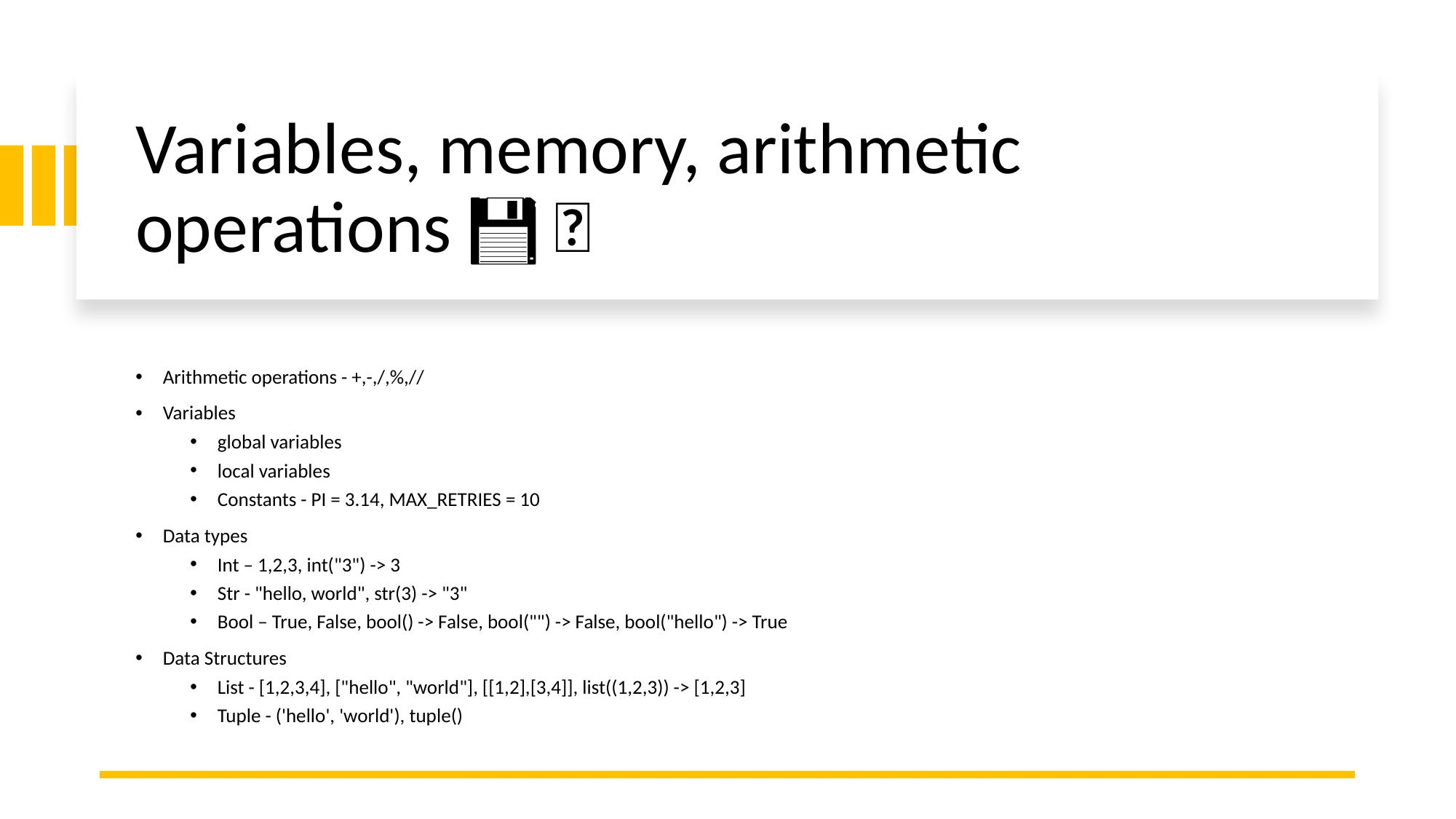

# Variables, memory, arithmetic operations 💾 🧮

Arithmetic operations - +,-,/,%,//
Variables
global variables
local variables
Constants - PI = 3.14, MAX_RETRIES = 10
Data types
Int – 1,2,3, int("3") -> 3
Str - "hello, world", str(3) -> "3"
Bool – True, False, bool() -> False, bool("") -> False, bool("hello") -> True
Data Structures
List - [1,2,3,4], ["hello", "world"], [[1,2],[3,4]], list((1,2,3)) -> [1,2,3]
Tuple - ('hello', 'world'), tuple()